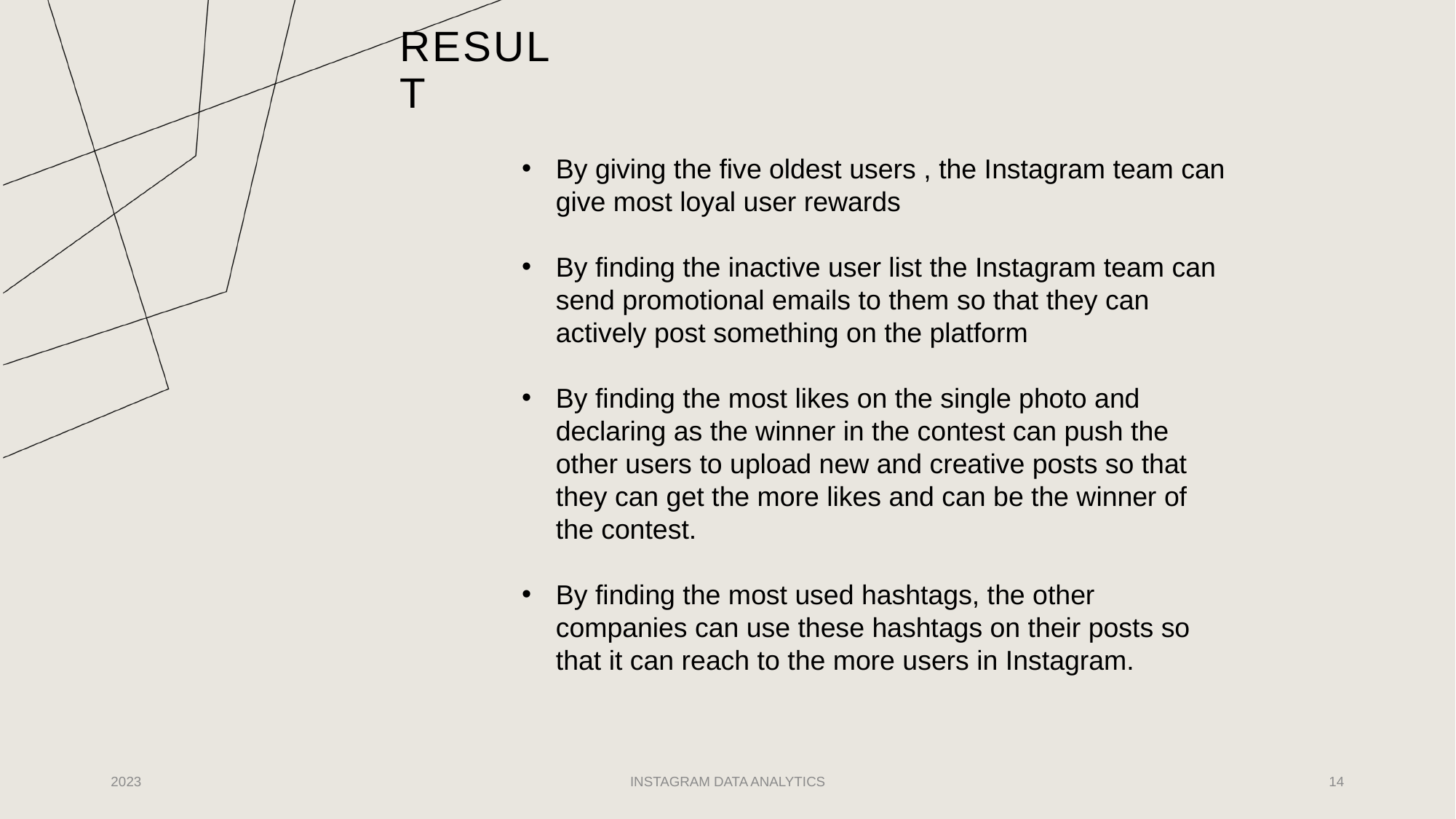

# RESULT
By giving the five oldest users , the Instagram team can give most loyal user rewards

By finding the inactive user list the Instagram team can send promotional emails to them so that they can actively post something on the platform

By finding the most likes on the single photo and declaring as the winner in the contest can push the other users to upload new and creative posts so that they can get the more likes and can be the winner of the contest.

By finding the most used hashtags, the other companies can use these hashtags on their posts so that it can reach to the more users in Instagram.

2023
INSTAGRAM DATA ANALYTICS
14